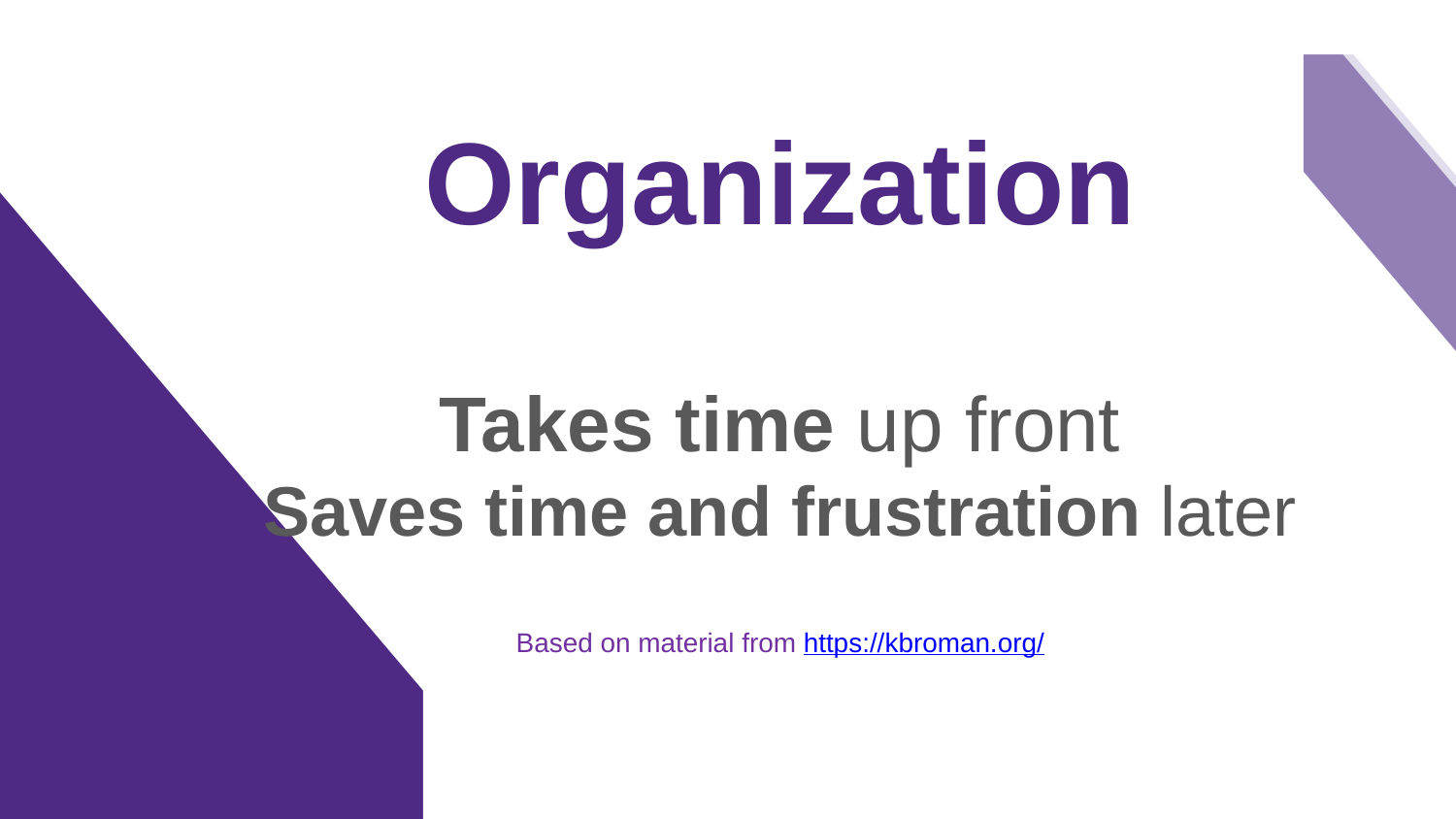

# Organization   Takes time up front Saves time and frustration later Based on material from https://kbroman.org/
1